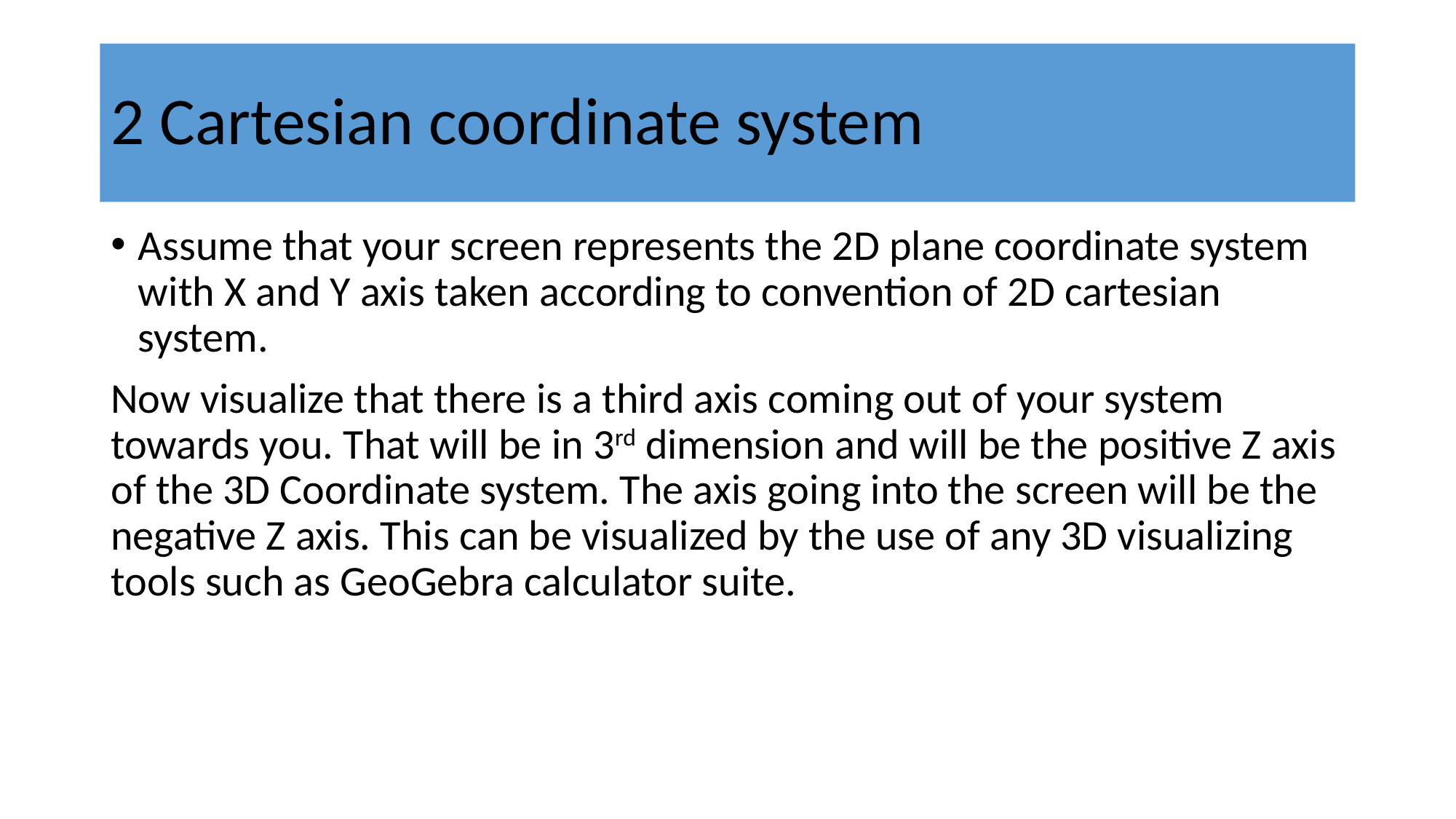

# 2 Cartesian coordinate system
Assume that your screen represents the 2D plane coordinate system with X and Y axis taken according to convention of 2D cartesian system.
Now visualize that there is a third axis coming out of your system towards you. That will be in 3rd dimension and will be the positive Z axis of the 3D Coordinate system. The axis going into the screen will be the negative Z axis. This can be visualized by the use of any 3D visualizing tools such as GeoGebra calculator suite.